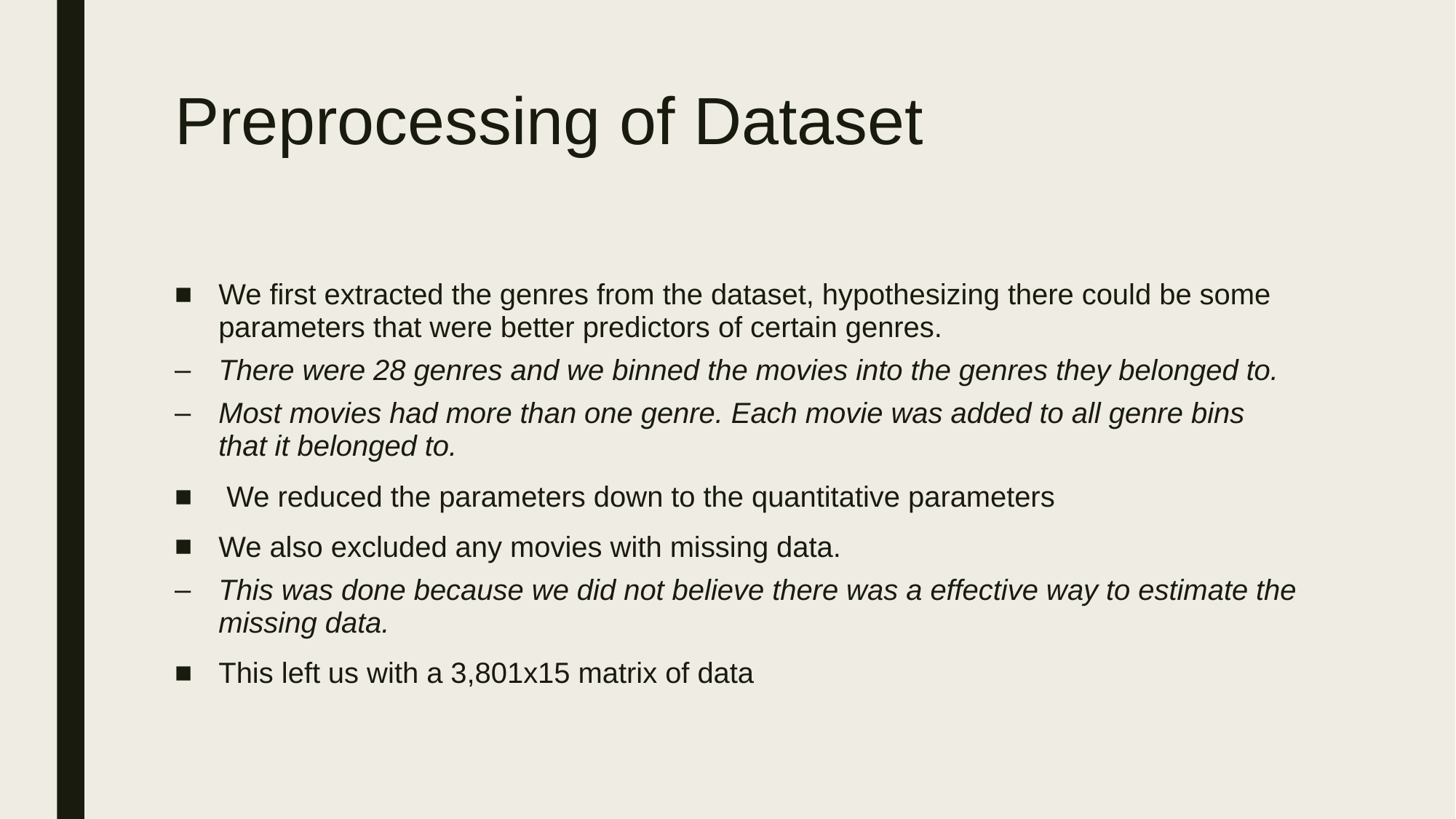

# Preprocessing of Dataset
We first extracted the genres from the dataset, hypothesizing there could be some parameters that were better predictors of certain genres.
There were 28 genres and we binned the movies into the genres they belonged to.
Most movies had more than one genre. Each movie was added to all genre bins that it belonged to.
 We reduced the parameters down to the quantitative parameters
We also excluded any movies with missing data.
This was done because we did not believe there was a effective way to estimate the missing data.
This left us with a 3,801x15 matrix of data